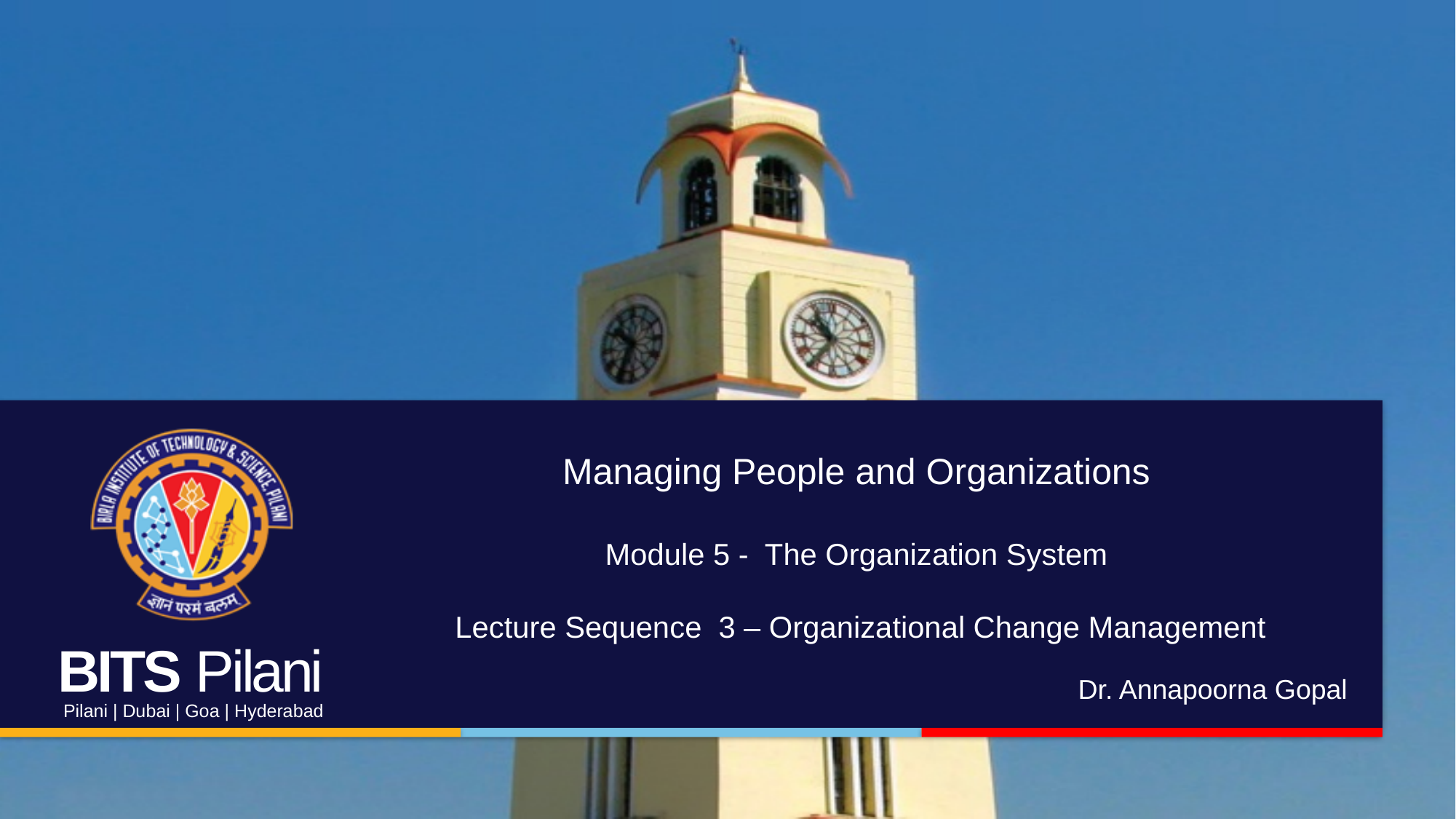

# Managing People and Organizations Module 5 -  The Organization System Lecture Sequence  3 – Organizational Change Management

Dr. Annapoorna Gopal